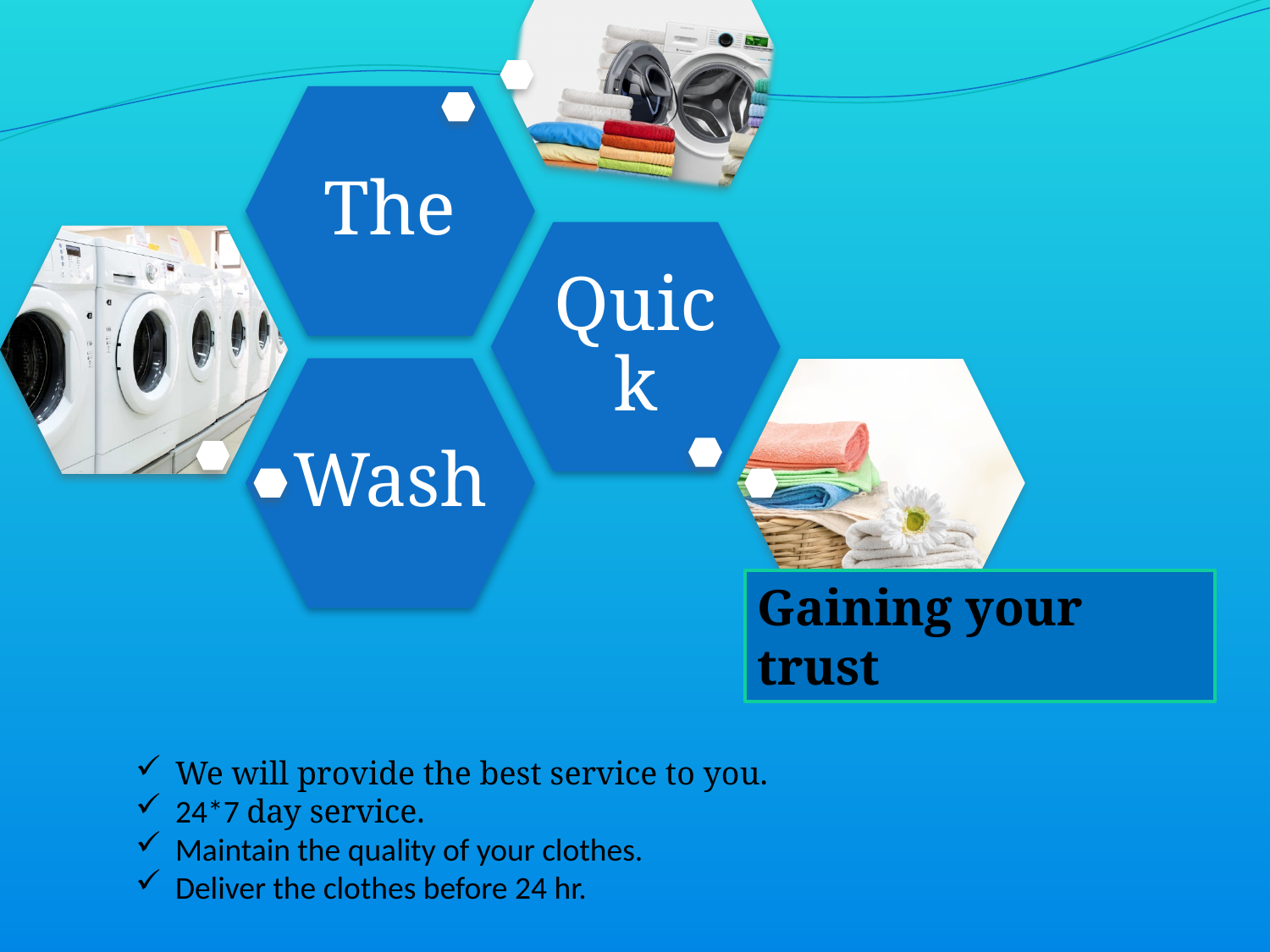

Wash
Quick
The
Gaining your trust
We will provide the best service to you.
24*7 day service.
Maintain the quality of your clothes.
Deliver the clothes before 24 hr.